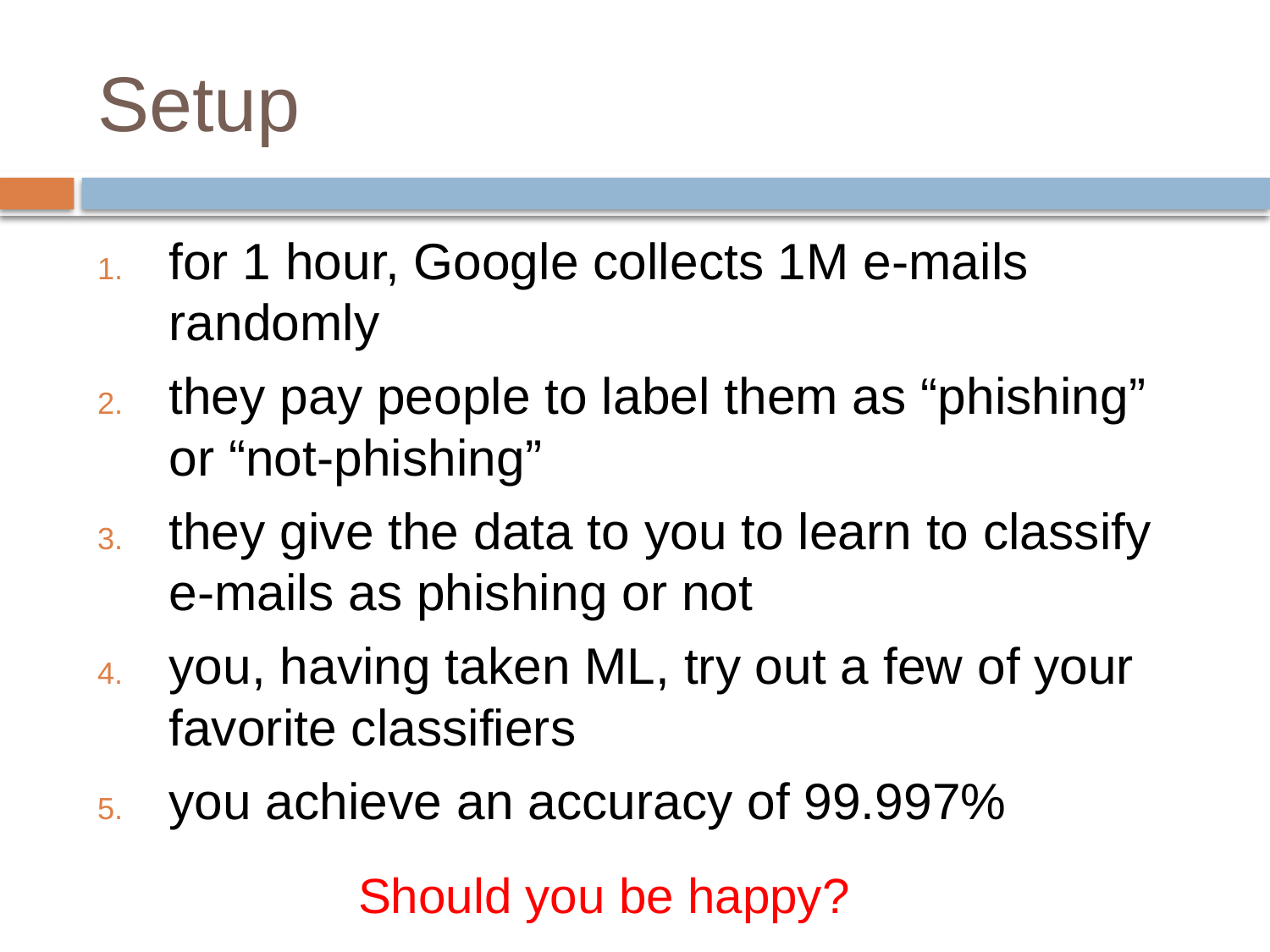

# Setup
for 1 hour, Google collects 1M e-mails randomly
they pay people to label them as “phishing” or “not-phishing”
they give the data to you to learn to classify
e-mails as phishing or not
you, having taken ML, try out a few of your favorite classifiers
you achieve an accuracy of 99.997%
Should you be happy?